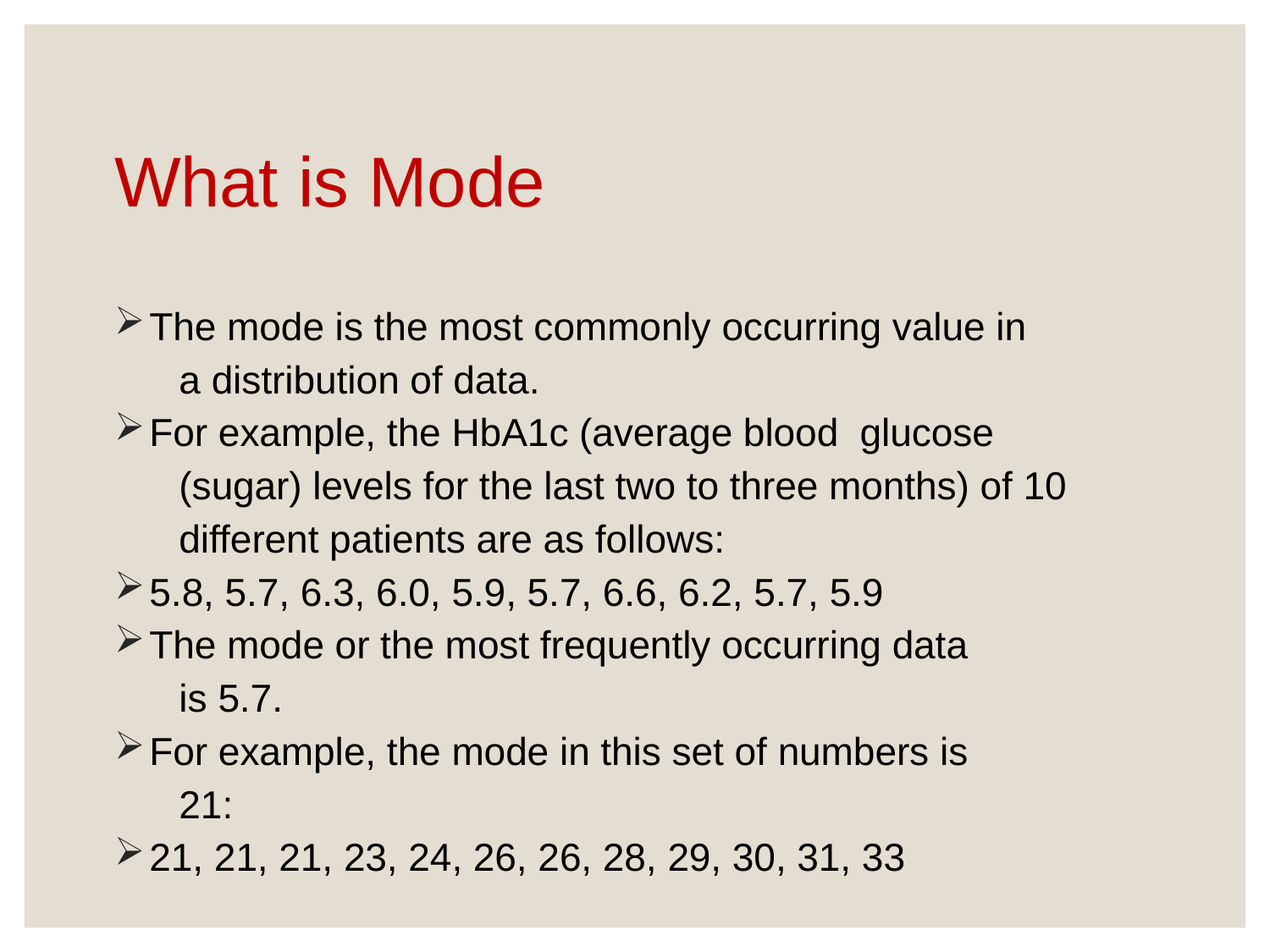

# What is Mode
The mode is the most commonly occurring value in
      a distribution of data.
For example, the HbA1c (average blood  glucose
      (sugar) levels for the last two to three months) of 10
      different patients are as follows:
5.8, 5.7, 6.3, 6.0, 5.9, 5.7, 6.6, 6.2, 5.7, 5.9
The mode or the most frequently occurring data
      is 5.7.
For example, the mode in this set of numbers is
      21:
21, 21, 21, 23, 24, 26, 26, 28, 29, 30, 31, 33